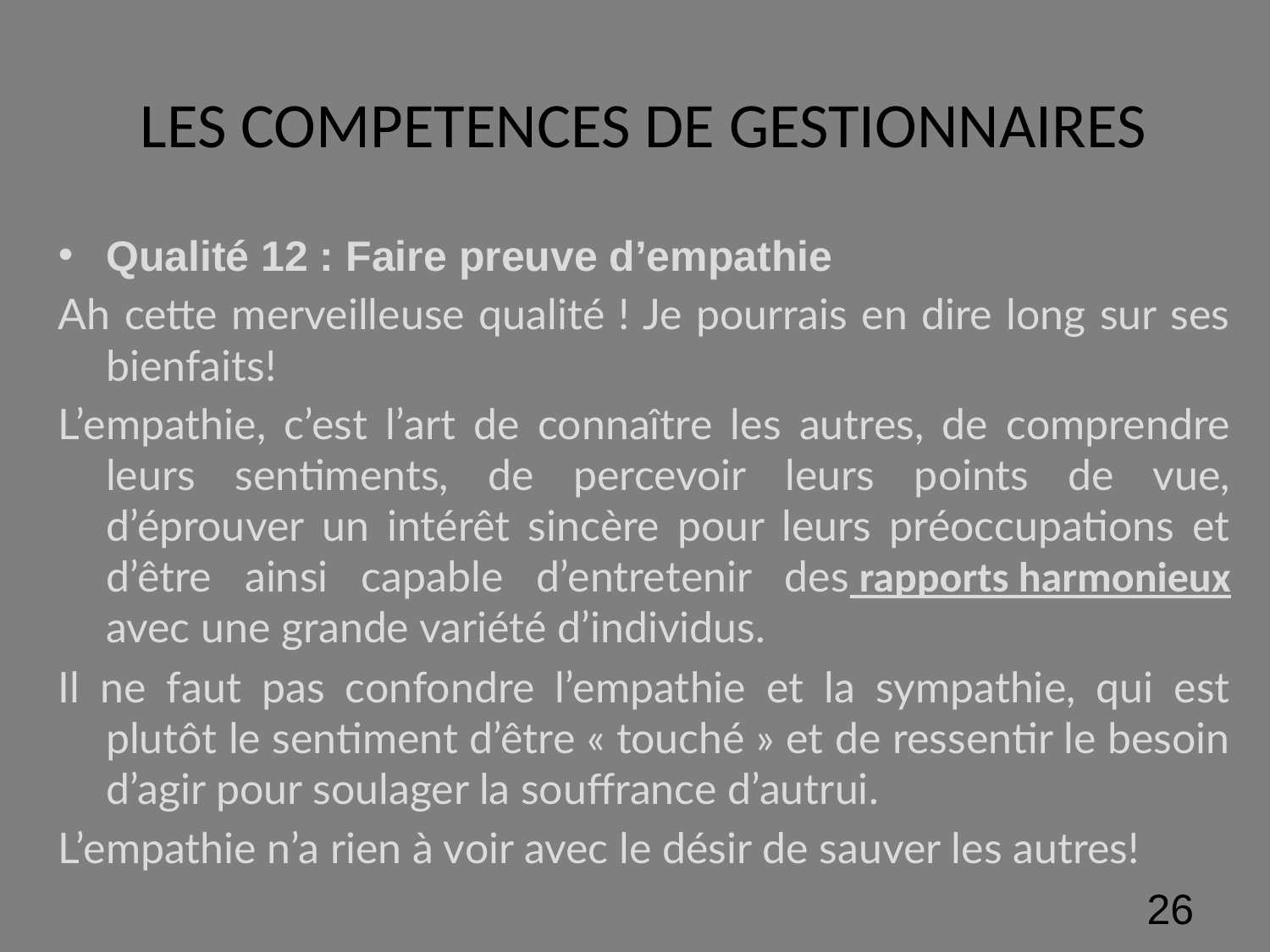

# LES COMPETENCES DE GESTIONNAIRES
Qualité 12 : Faire preuve d’empathie
Ah cette merveilleuse qualité ! Je pourrais en dire long sur ses bienfaits!
L’empathie, c’est l’art de connaître les autres, de comprendre leurs sentiments, de percevoir leurs points de vue, d’éprouver un intérêt sincère pour leurs préoccupations et d’être ainsi capable d’entretenir des rapports harmonieux avec une grande variété d’individus.
Il ne faut pas confondre l’empathie et la sympathie, qui est plutôt le sentiment d’être « touché » et de ressentir le besoin d’agir pour soulager la souffrance d’autrui.
L’empathie n’a rien à voir avec le désir de sauver les autres!

26